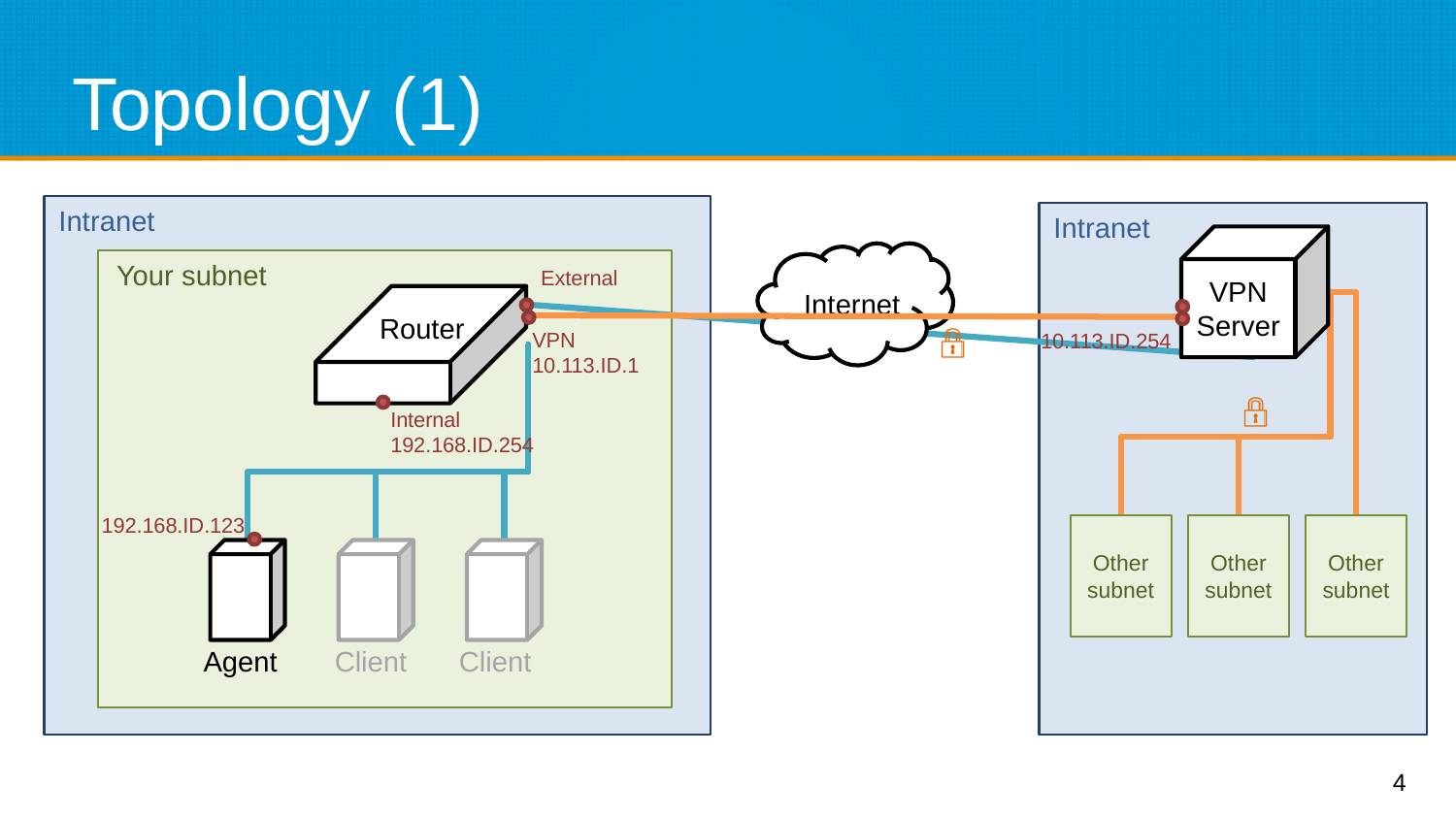

# Topology (1)
Intranet

Intranet

VPN
Server

Internet
Your subnet

External

Router

🔒
VPN
10.113.ID.1
10.113.ID.254
🔒

Internal
192.168.ID.254
192.168.ID.123
Other
subnet
Other
subnet
Other
subnet

Client
Agent
Client
4